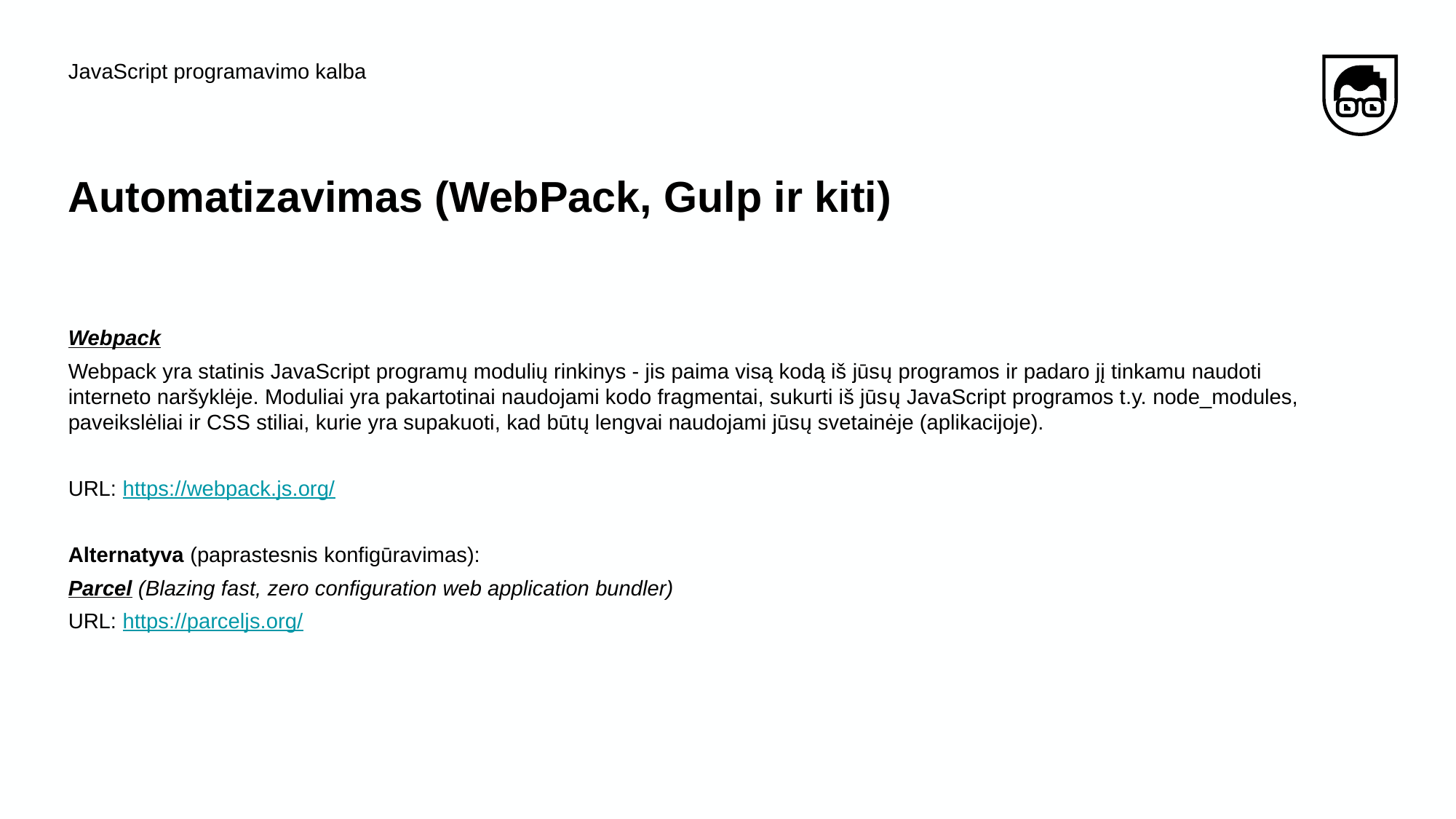

JavaScript programavimo kalba
# Automatizavimas (WebPack, Gulp ir kiti)
Webpack
Webpack yra statinis JavaScript programų modulių rinkinys - jis paima visą kodą iš jūsų programos ir padaro jį tinkamu naudoti interneto naršyklėje. Moduliai yra pakartotinai naudojami kodo fragmentai, sukurti iš jūsų JavaScript programos t.y. node_modules, paveikslėliai ir CSS stiliai, kurie yra supakuoti, kad būtų lengvai naudojami jūsų svetainėje (aplikacijoje).

URL: https://webpack.js.org/

Alternatyva (paprastesnis konfigūravimas):
Parcel (Blazing fast, zero configuration web application bundler)
URL: https://parceljs.org/